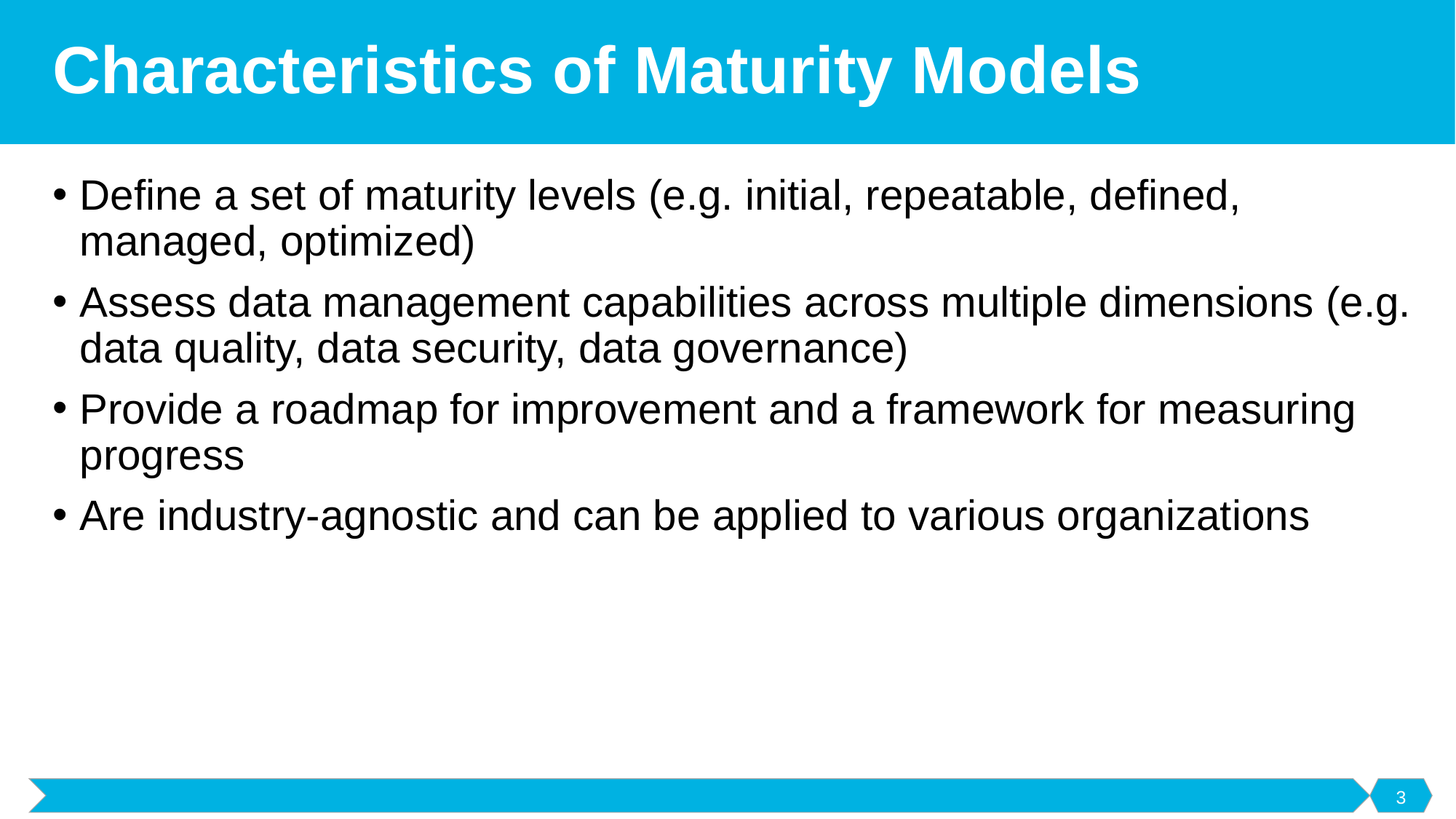

# Characteristics of Maturity Models
Define a set of maturity levels (e.g. initial, repeatable, defined, managed, optimized)
Assess data management capabilities across multiple dimensions (e.g. data quality, data security, data governance)
Provide a roadmap for improvement and a framework for measuring progress
Are industry-agnostic and can be applied to various organizations
3